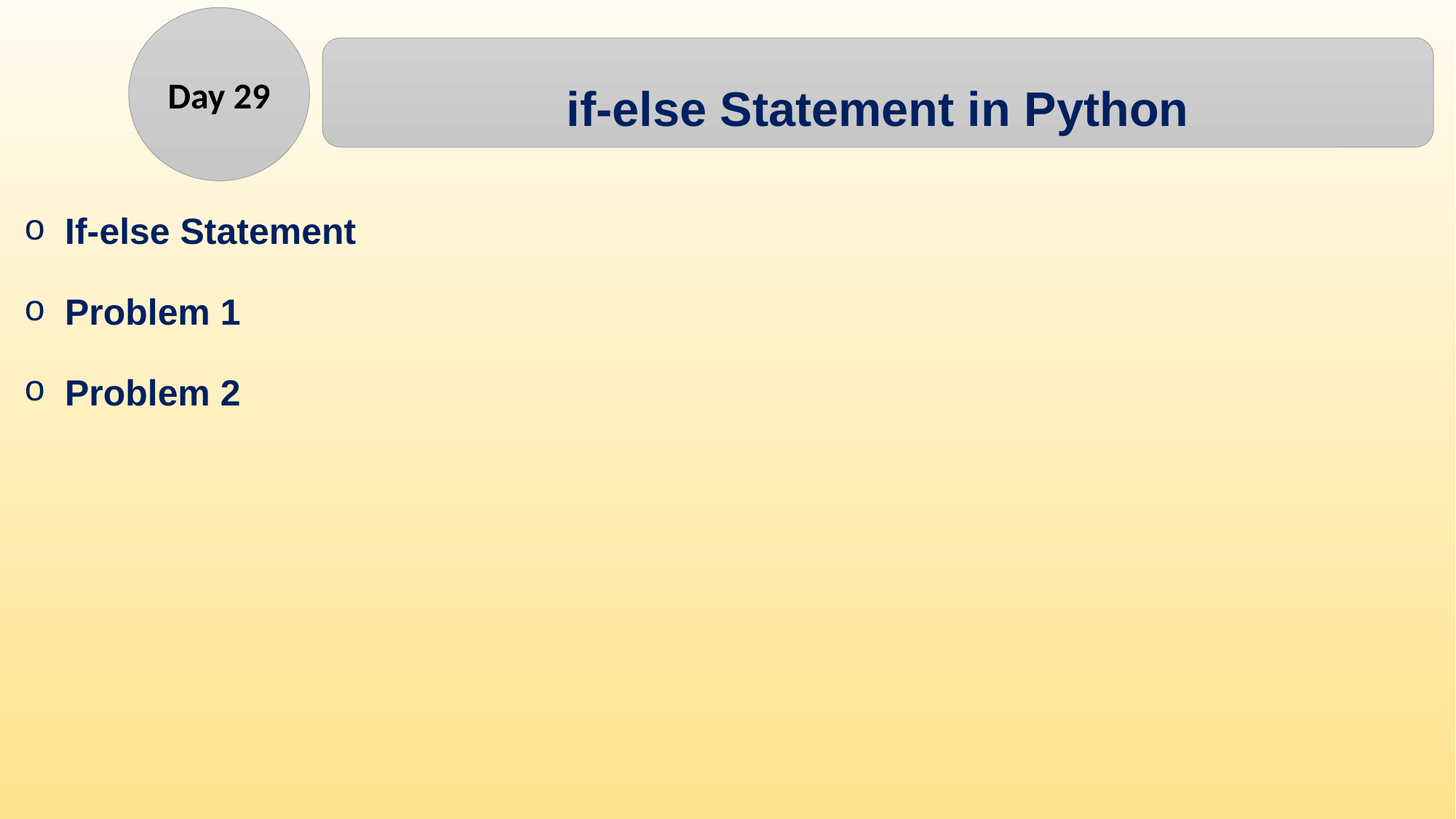

Day 29
if-else Statement in Python
If-else Statement
Problem 1
Problem 2